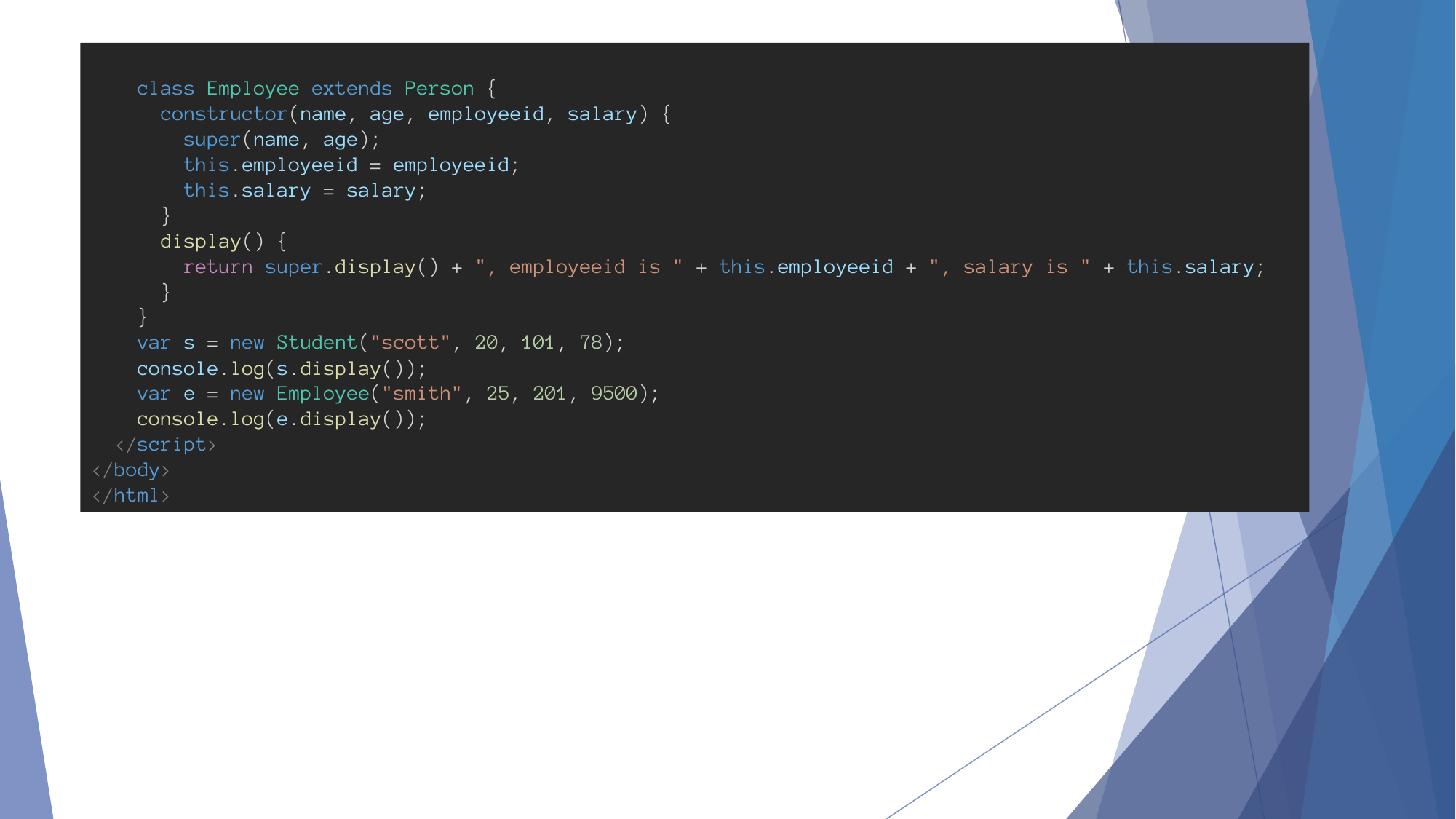

class Employee extends Person {
      constructor(name, age, employeeid, salary) {
        super(name, age);
        this.employeeid = employeeid;
        this.salary = salary;
      }
      display() {
        return super.display() + ", employeeid is " + this.employeeid + ", salary is " + this.salary;
      }
    }
    var s = new Student("scott", 20, 101, 78);
    console.log(s.display());
    var e = new Employee("smith", 25, 201, 9500);
    console.log(e.display());
  </script>
</body>
</html>